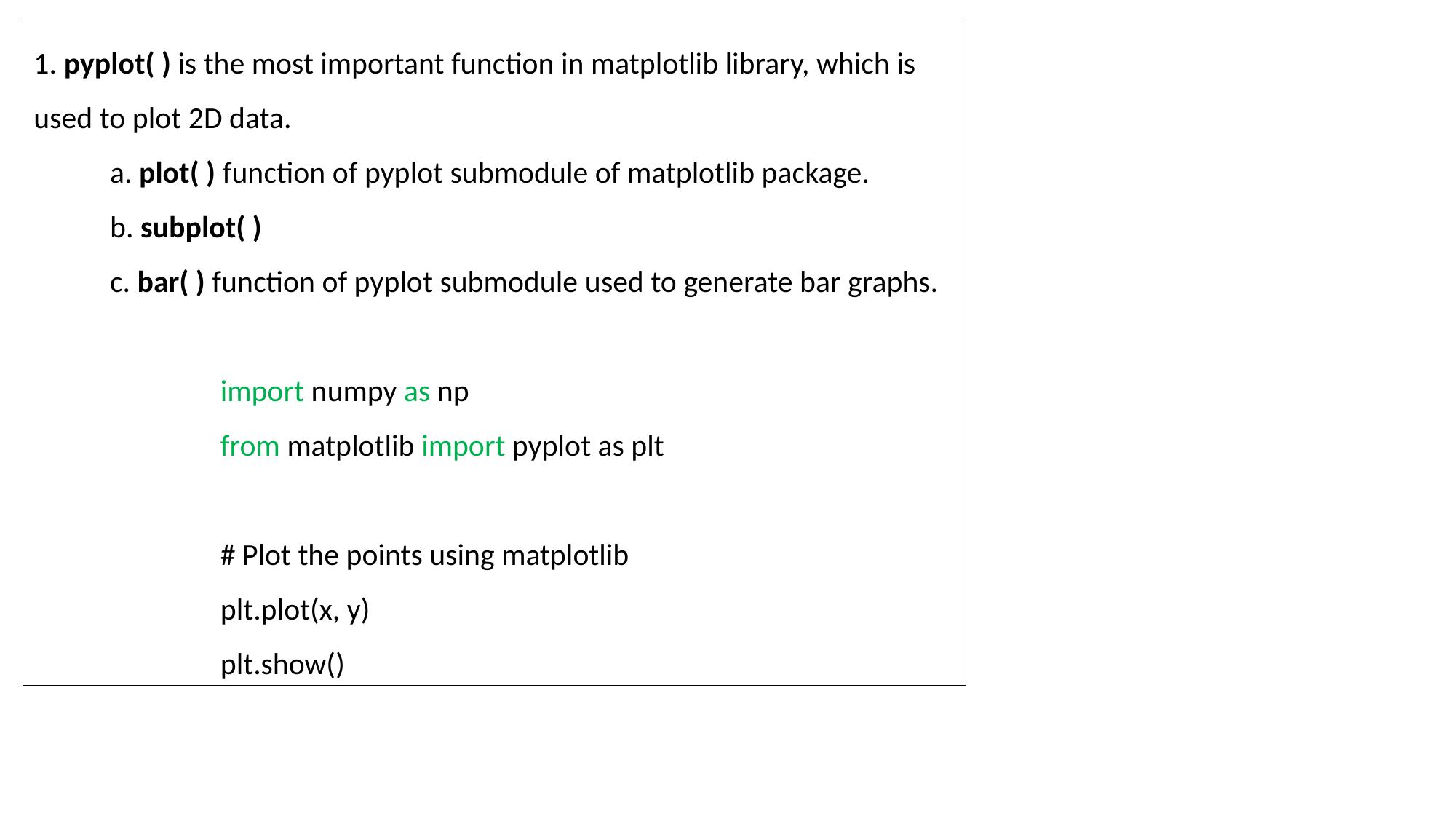

1. pyplot( ) is the most important function in matplotlib library, which is used to plot 2D data.
           a. plot( ) function of pyplot submodule of matplotlib package.
           b. subplot( )
           c. bar( ) function of pyplot submodule used to generate bar graphs.

                           import numpy as np
                           from matplotlib import pyplot as plt

                           # Plot the points using matplotlib
                           plt.plot(x, y)
                           plt.show()